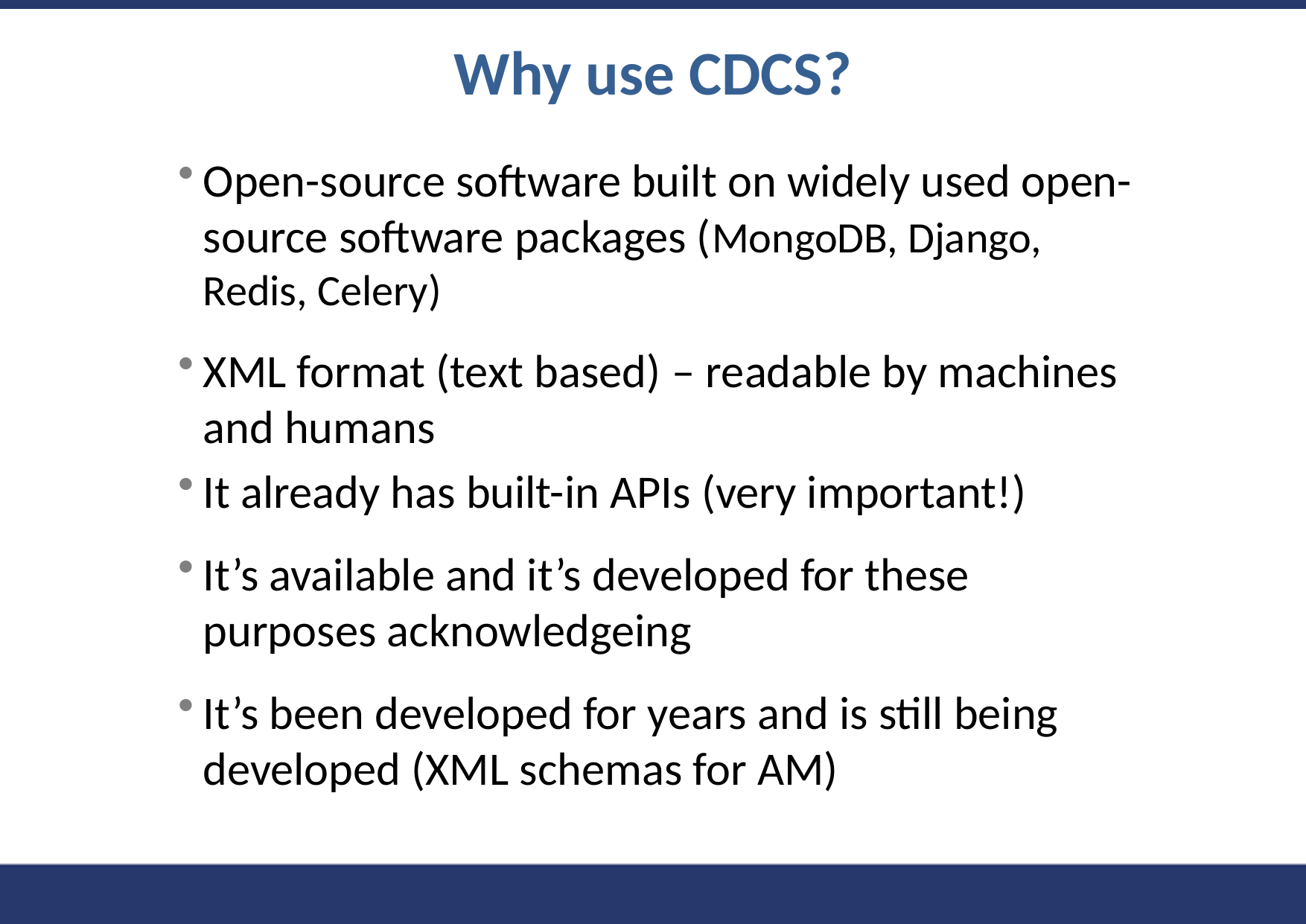

Why use CDCS?
Open-source software built on widely used open-source software packages (MongoDB, Django, Redis, Celery)

XML format (text based) – readable by machines and humans
It already has built-in APIs (very important!)

It’s available and it’s developed for these purposes acknowledgeing

It’s been developed for years and is still being developed (XML schemas for AM)